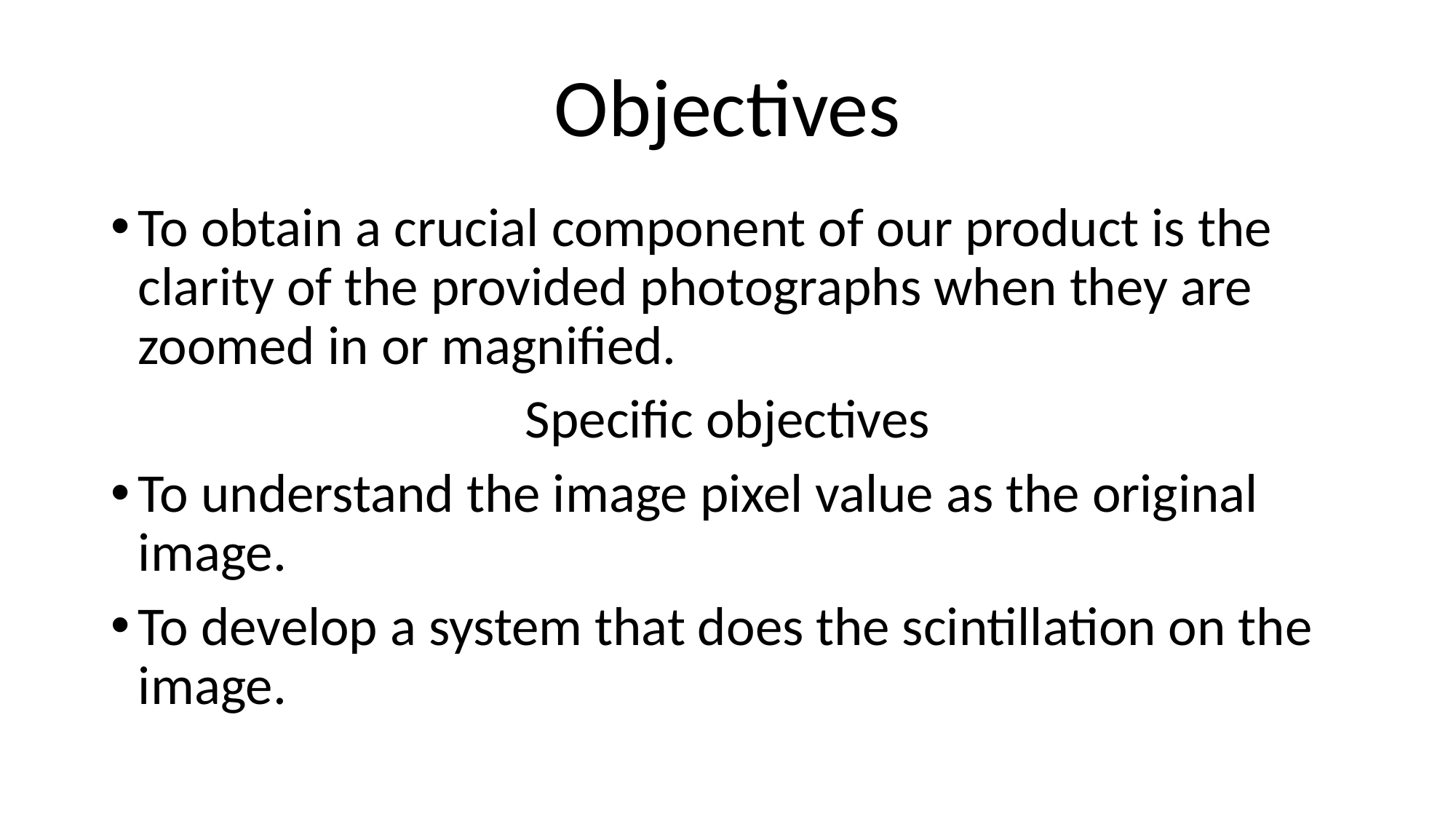

# Objectives
To obtain a crucial component of our product is the clarity of the provided photographs when they are zoomed in or magnified.
Specific objectives
To understand the image pixel value as the original image.
To develop a system that does the scintillation on the image.